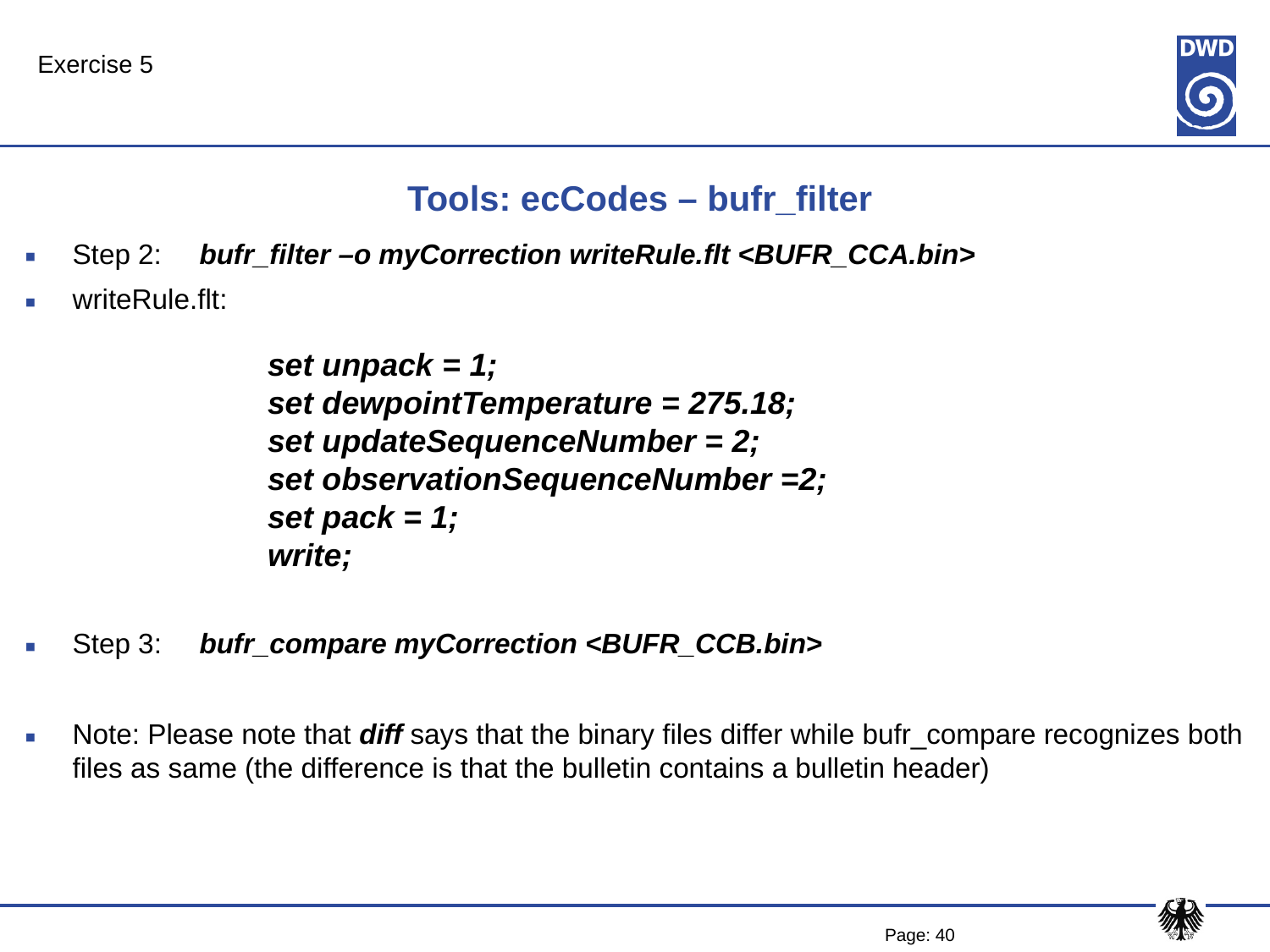

Exercise 5
# Tools: ecCodes – bufr_filter
Step 2:  	bufr_filter –o myCorrection writeRule.flt <BUFR_CCA.bin>
writeRule.flt:
set unpack = 1;
set dewpointTemperature = 275.18;
set updateSequenceNumber = 2;
set observationSequenceNumber =2;
set pack = 1;
write;
Step 3:  	bufr_compare myCorrection <BUFR_CCB.bin>

Note: Please note that diff says that the binary files differ while bufr_compare recognizes both files as same (the difference is that the bulletin contains a bulletin header)